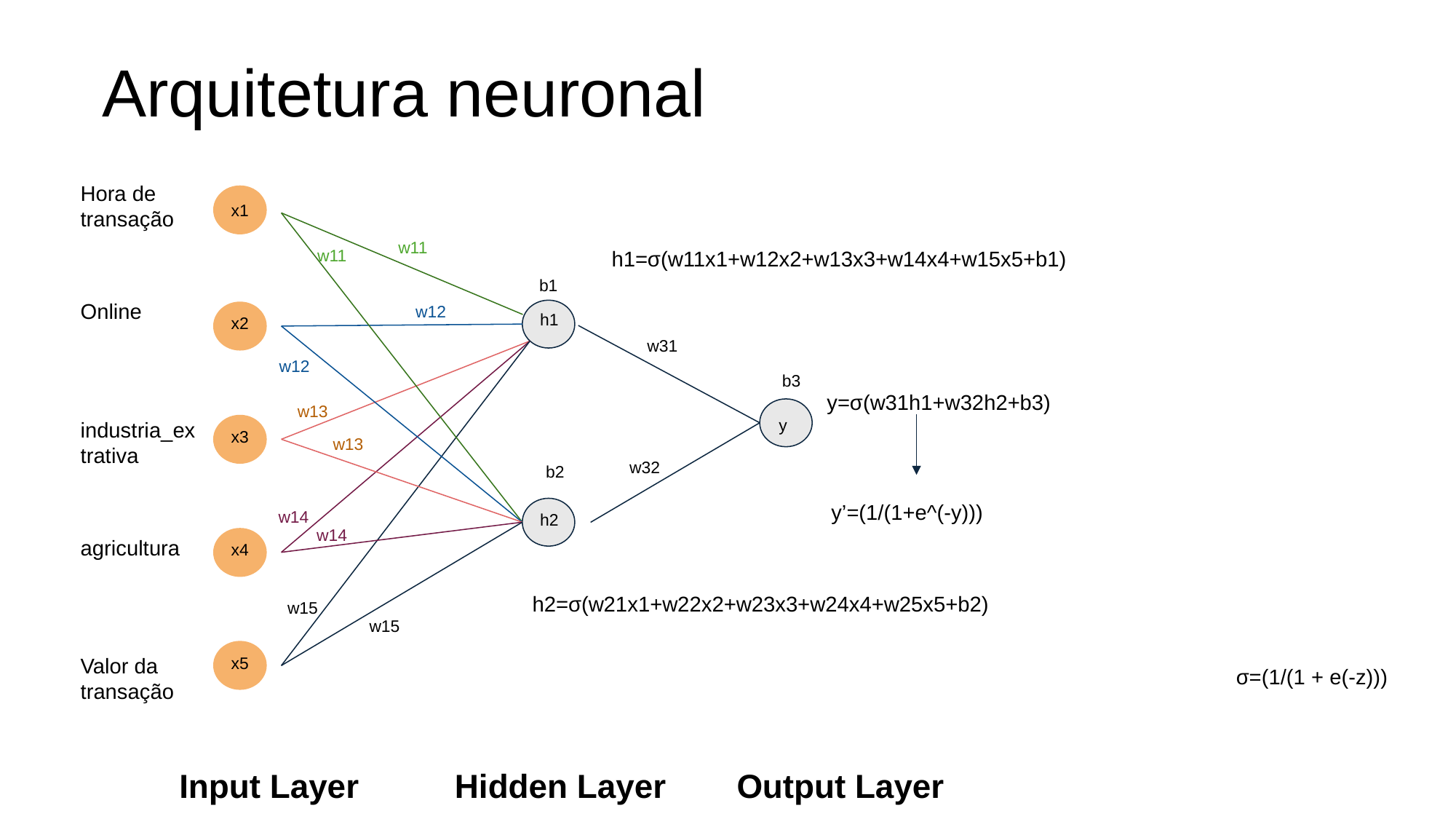

# Arquitetura neuronal
Hora de transação

x1
h1​=σ(w11​x1​+w12​x2​+w13​x3​+w14​x4​+w15​x5​+b1​)
w11
w11
b1
Online
w12
h1

x2

w31
w12
b3
y=σ(w31​h1​+w32​h2​+b3​)
w13

y
industria_extrativa
x3

w13
w32
b2
y’=(1/(1+e^(-y)))
w14

h2
w14
agricultura
x4

h2​=σ(w21​x1​+w22​x2​+w23​x3​+w24​x4​+w25​x5​+b2​)
w15
w15
Valor da transação

x5
σ=(1/(1 + e(-z)))
Hidden Layer
Output Layer
Input Layer